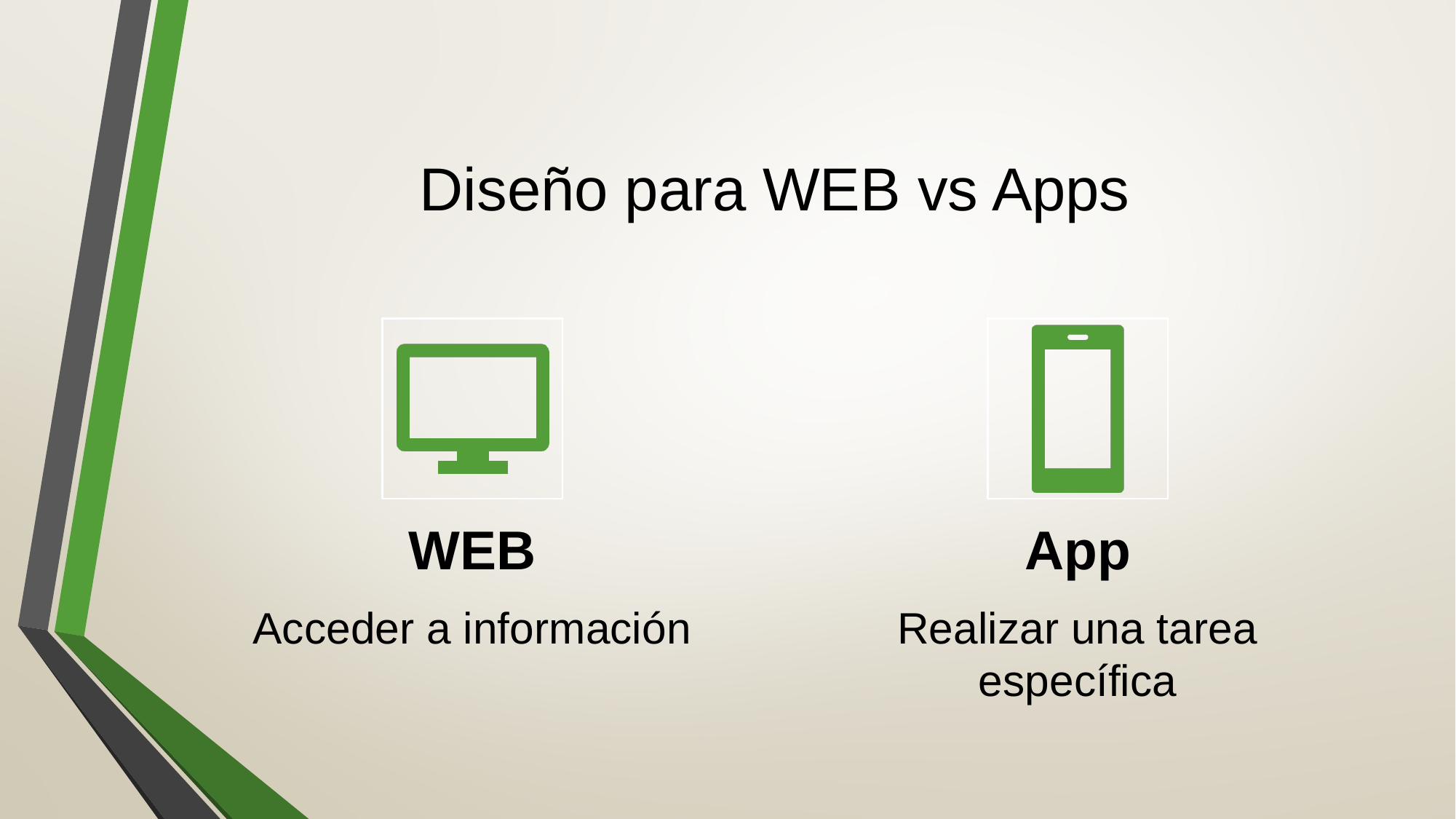

# Diseño para WEB vs Apps
WEB
Acceder a información
App
Realizar una tarea específica